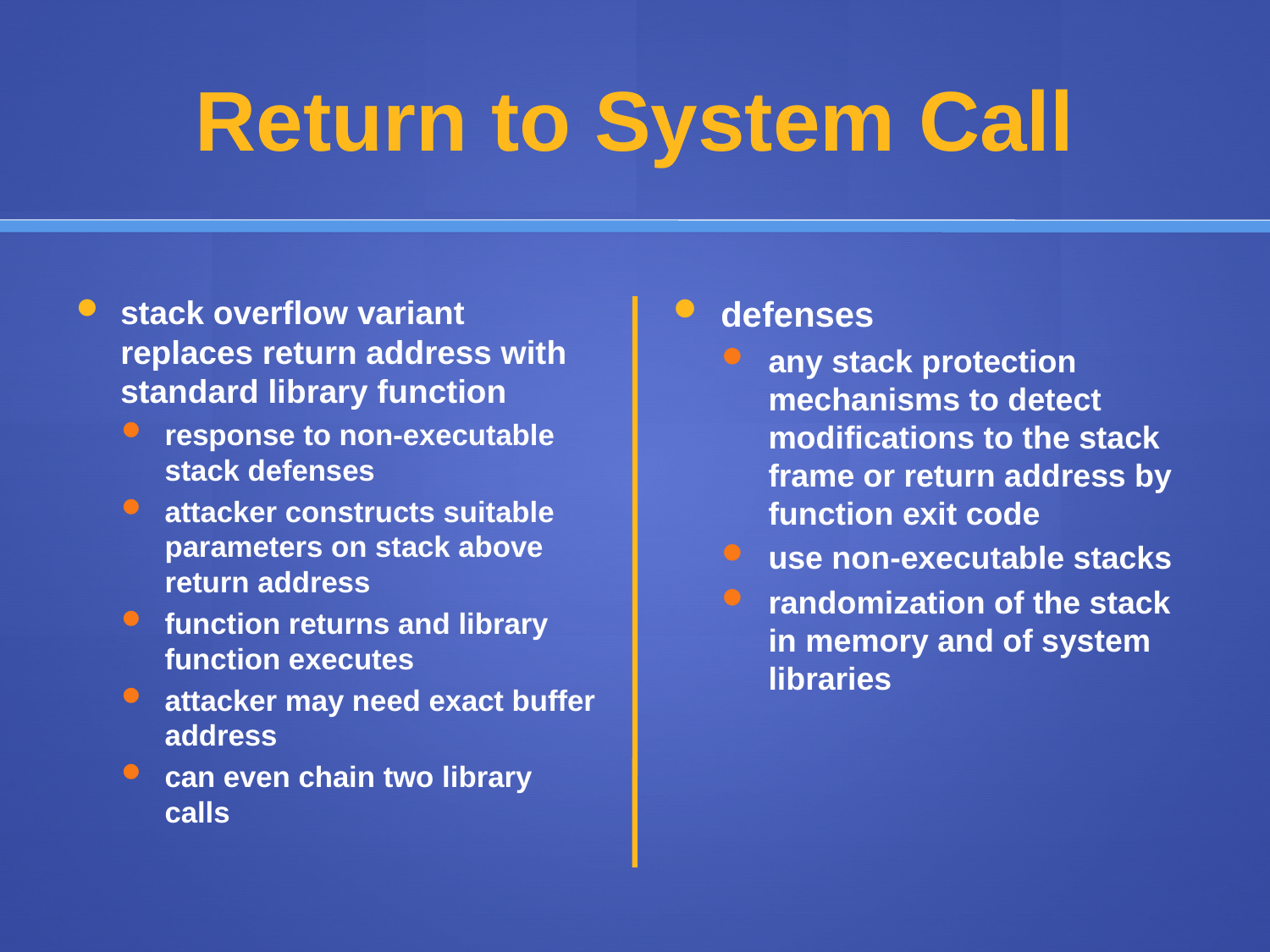

# Return to System Call
stack overflow variant replaces return address with standard library function
response to non-executable stack defenses
attacker constructs suitable parameters on stack above return address
function returns and library function executes
attacker may need exact buffer address
can even chain two library calls
defenses
any stack protection mechanisms to detect modifications to the stack frame or return address by function exit code
use non-executable stacks
randomization of the stack in memory and of system libraries